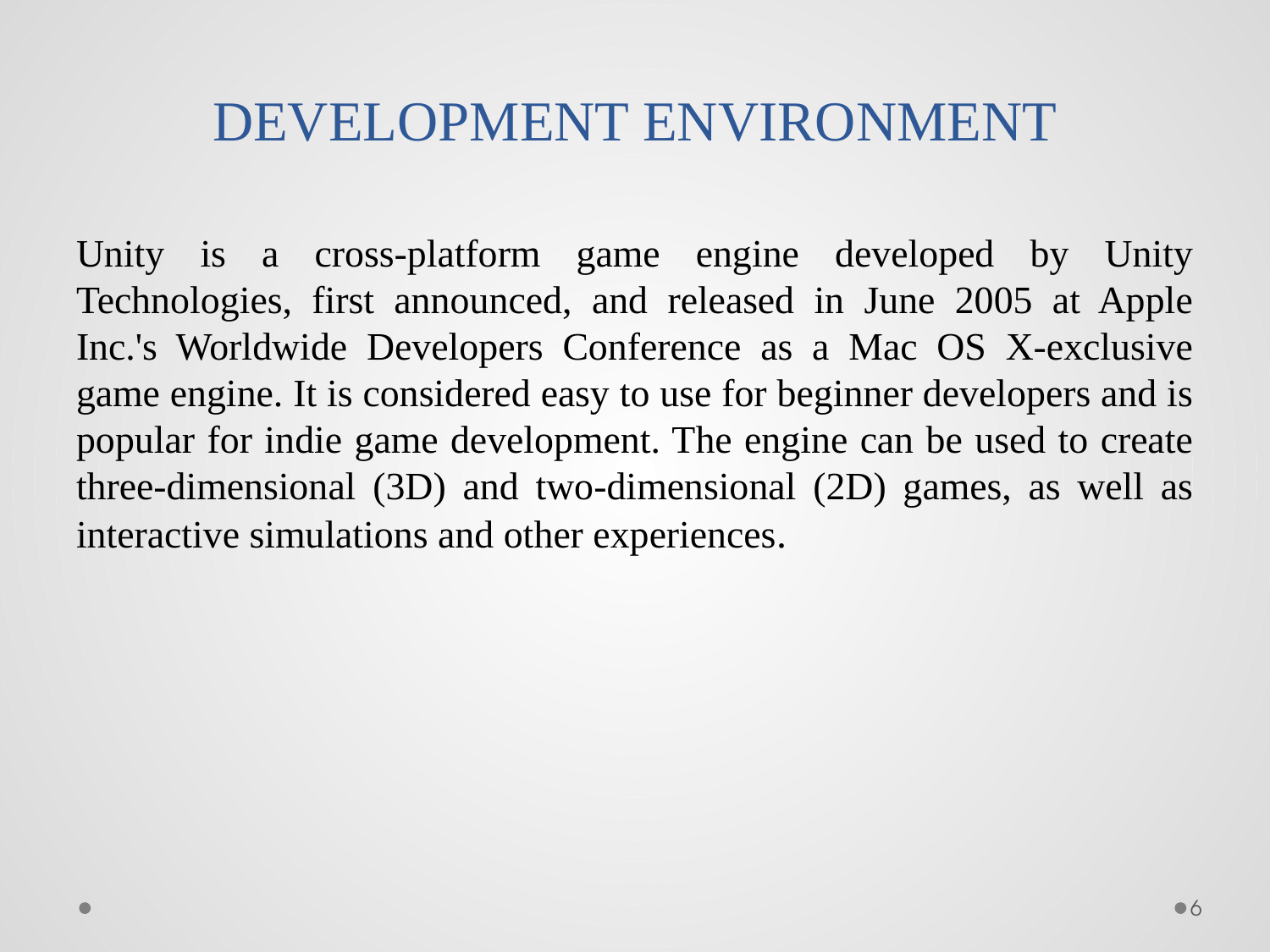

# DEVELOPMENT ENVIRONMENT
Unity is a cross-platform game engine developed by Unity Technologies, first announced, and released in June 2005 at Apple Inc.'s Worldwide Developers Conference as a Mac OS X-exclusive game engine. It is considered easy to use for beginner developers and is popular for indie game development. The engine can be used to create three-dimensional (3D) and two-dimensional (2D) games, as well as interactive simulations and other experiences.
6